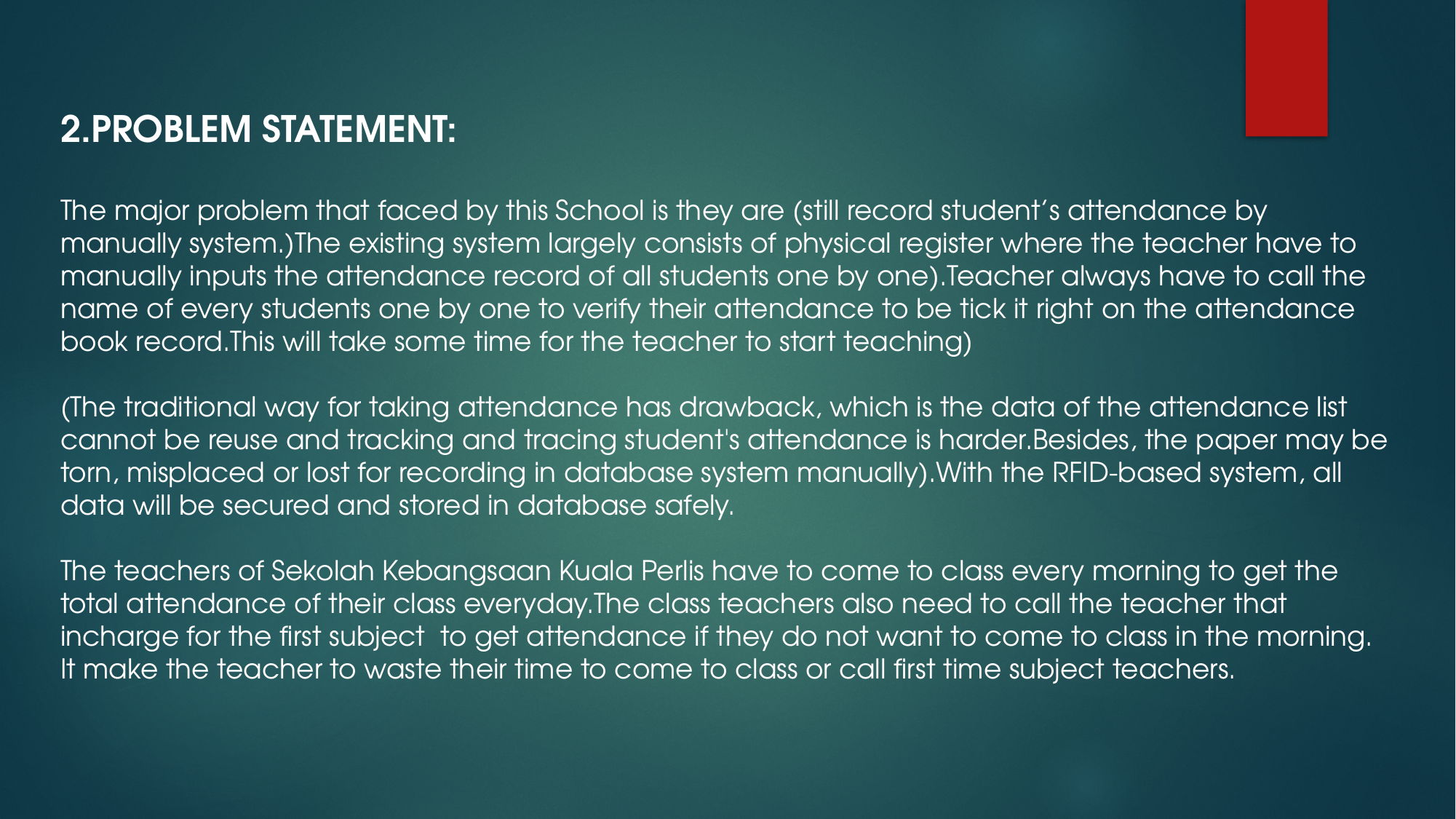

2.PROBLEM STATEMENT:

The major problem that faced by this School is they are (still record student’s attendance by manually system.)The existing system largely consists of physical register where the teacher have to manually inputs the attendance record of all students one by one).Teacher always have to call the name of every students one by one to verify their attendance to be tick it right on the attendance book record.This will take some time for the teacher to start teaching)

(The traditional way for taking attendance has drawback, which is the data of the attendance list cannot be reuse and tracking and tracing student's attendance is harder.Besides, the paper may be torn, misplaced or lost for recording in database system manually).With the RFID-based system, all data will be secured and stored in database safely.

The teachers of Sekolah Kebangsaan Kuala Perlis have to come to class every morning to get the total attendance of their class everyday.The class teachers also need to call the teacher that incharge for the first subject  to get attendance if they do not want to come to class in the morning. It make the teacher to waste their time to come to class or call first time subject teachers.